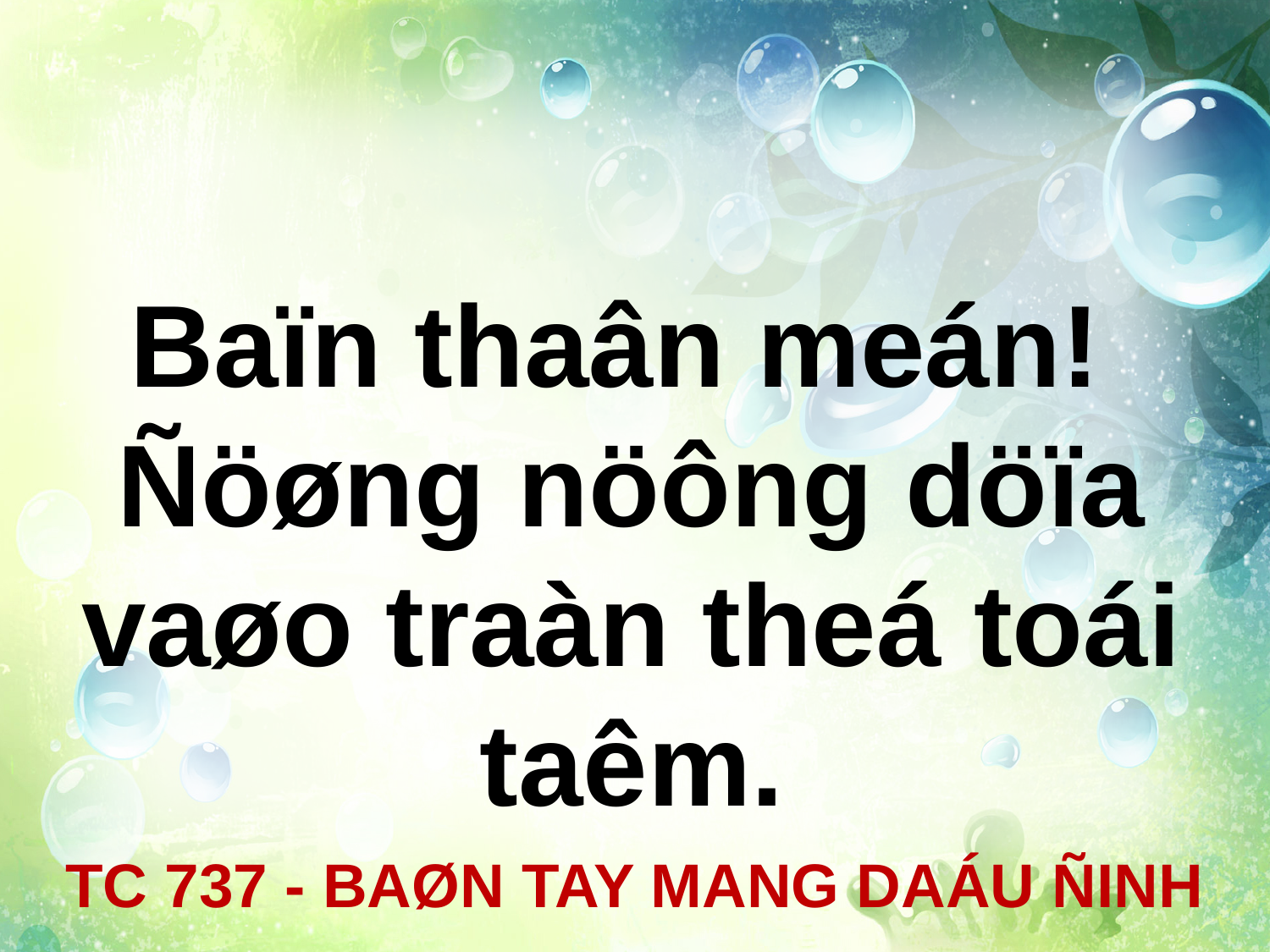

Baïn thaân meán!
Ñöøng nöông döïa vaøo traàn theá toái taêm.
TC 737 - BAØN TAY MANG DAÁU ÑINH